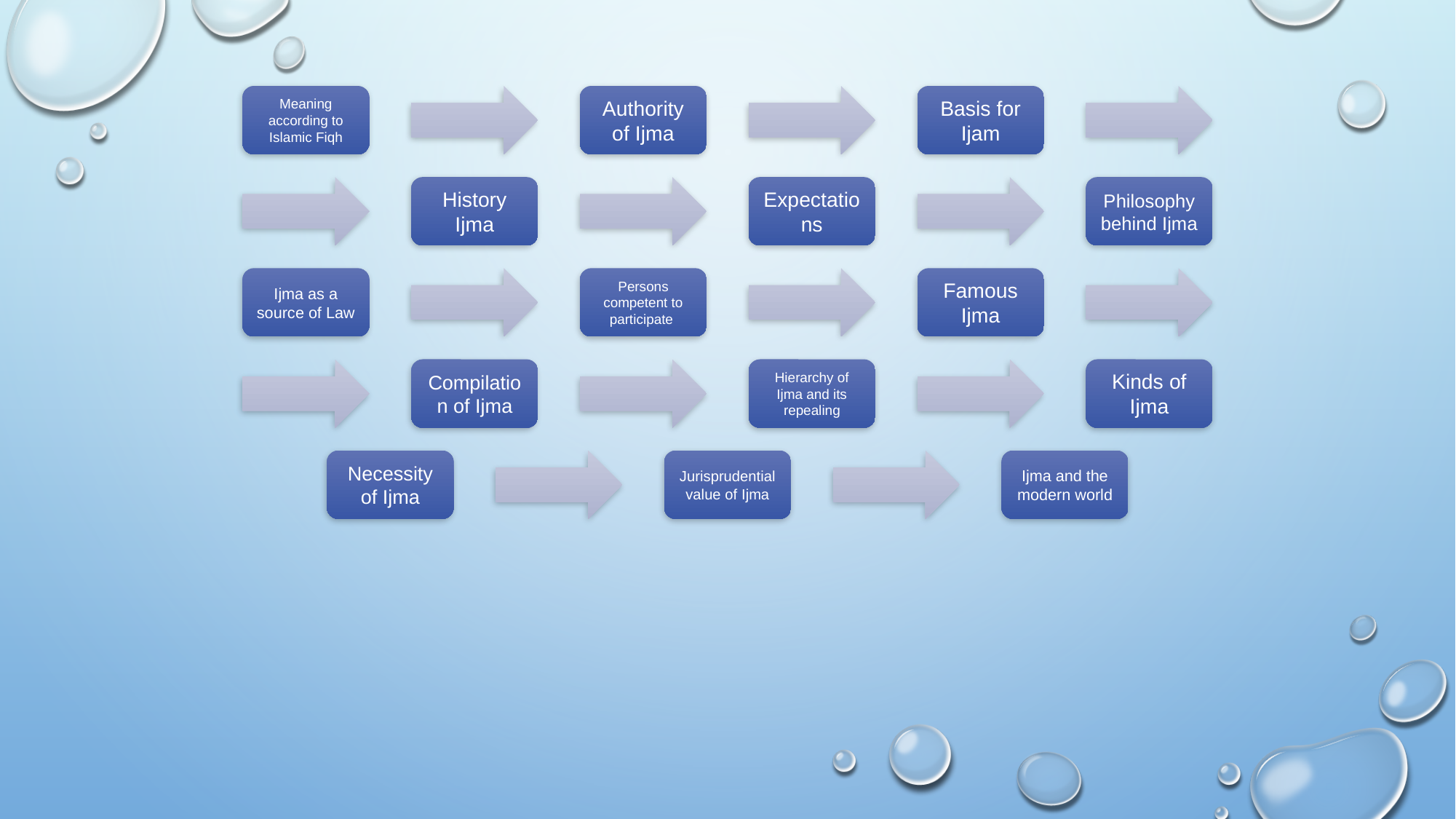

Meaning according to Islamic Fiqh
Authority of Ijma
Basis for Ijam
Philosophy behind Ijma
Expectations
History Ijma
Ijma as a source of Law
Persons competent to participate
Famous Ijma
Kinds of Ijma
Hierarchy of Ijma and its repealing
Compilation of Ijma
Necessity of Ijma
Jurisprudential value of Ijma
Ijma and the modern world